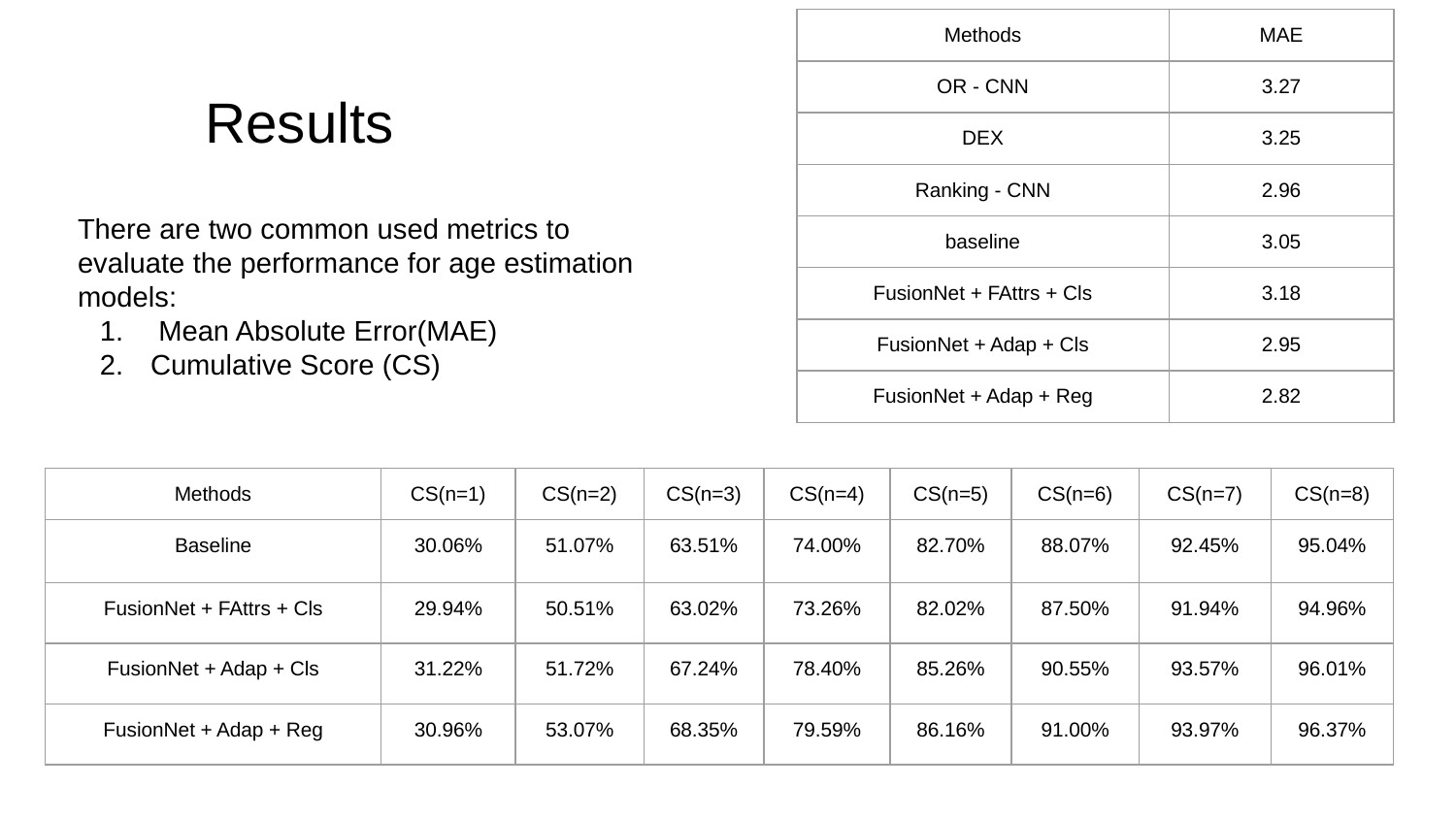

| Methods | MAE |
| --- | --- |
| OR - CNN | 3.27 |
| DEX | 3.25 |
| Ranking - CNN | 2.96 |
| baseline | 3.05 |
| FusionNet + FAttrs + Cls | 3.18 |
| FusionNet + Adap + Cls | 2.95 |
| FusionNet + Adap + Reg | 2.82 |
# Results

There are two common used metrics to evaluate the performance for age estimation models:
 Mean Absolute Error(MAE)
Cumulative Score (CS)

| Methods | CS(n=1) | CS(n=2) | CS(n=3) | CS(n=4) | CS(n=5) | CS(n=6) | CS(n=7) | CS(n=8) |
| --- | --- | --- | --- | --- | --- | --- | --- | --- |
| Baseline | 30.06% | 51.07% | 63.51% | 74.00% | 82.70% | 88.07% | 92.45% | 95.04% |
| FusionNet + FAttrs + Cls | 29.94% | 50.51% | 63.02% | 73.26% | 82.02% | 87.50% | 91.94% | 94.96% |
| FusionNet + Adap + Cls | 31.22% | 51.72% | 67.24% | 78.40% | 85.26% | 90.55% | 93.57% | 96.01% |
| FusionNet + Adap + Reg | 30.96% | 53.07% | 68.35% | 79.59% | 86.16% | 91.00% | 93.97% | 96.37% |